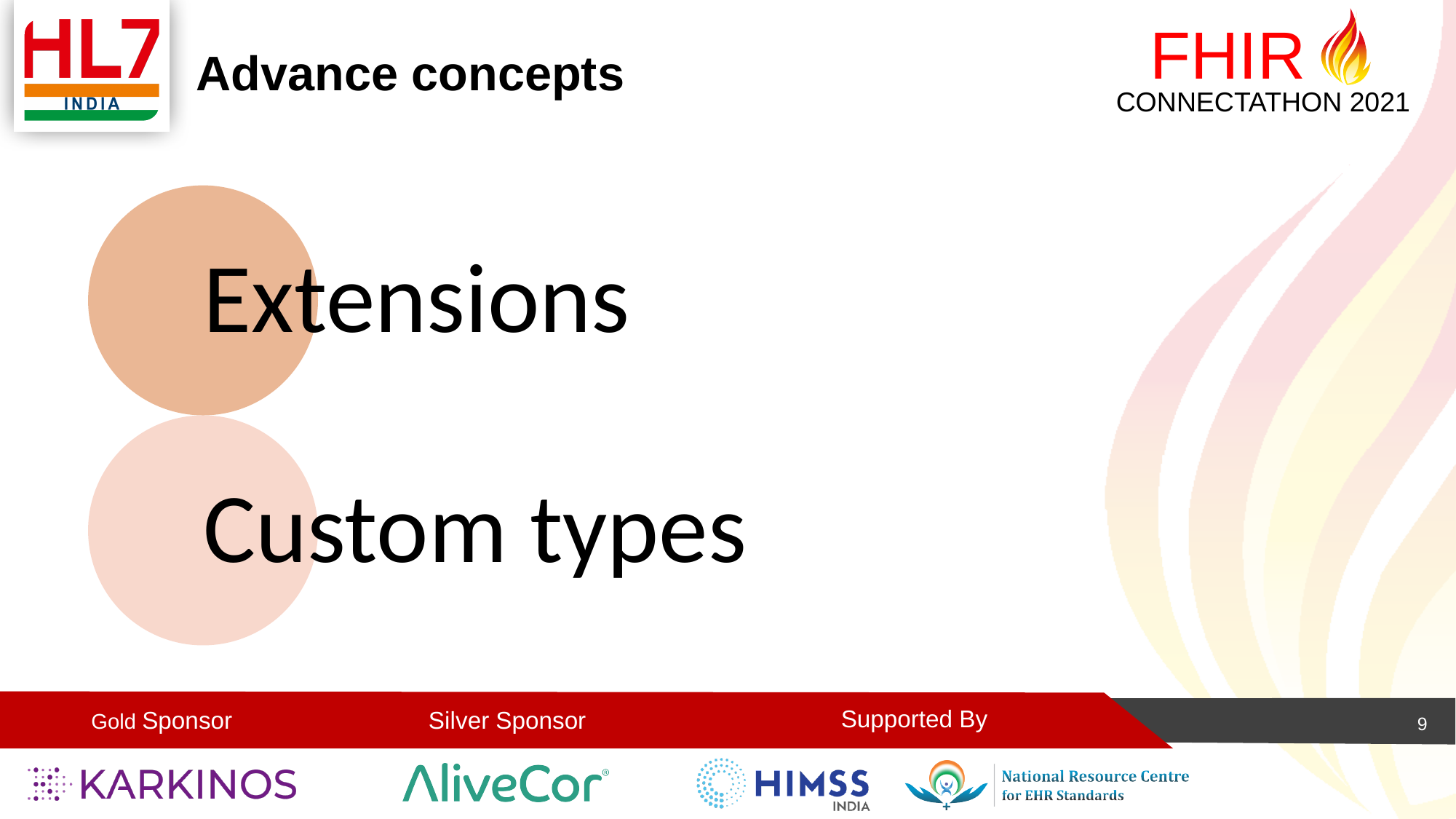

# Advance concepts
Extensions
Custom types
9